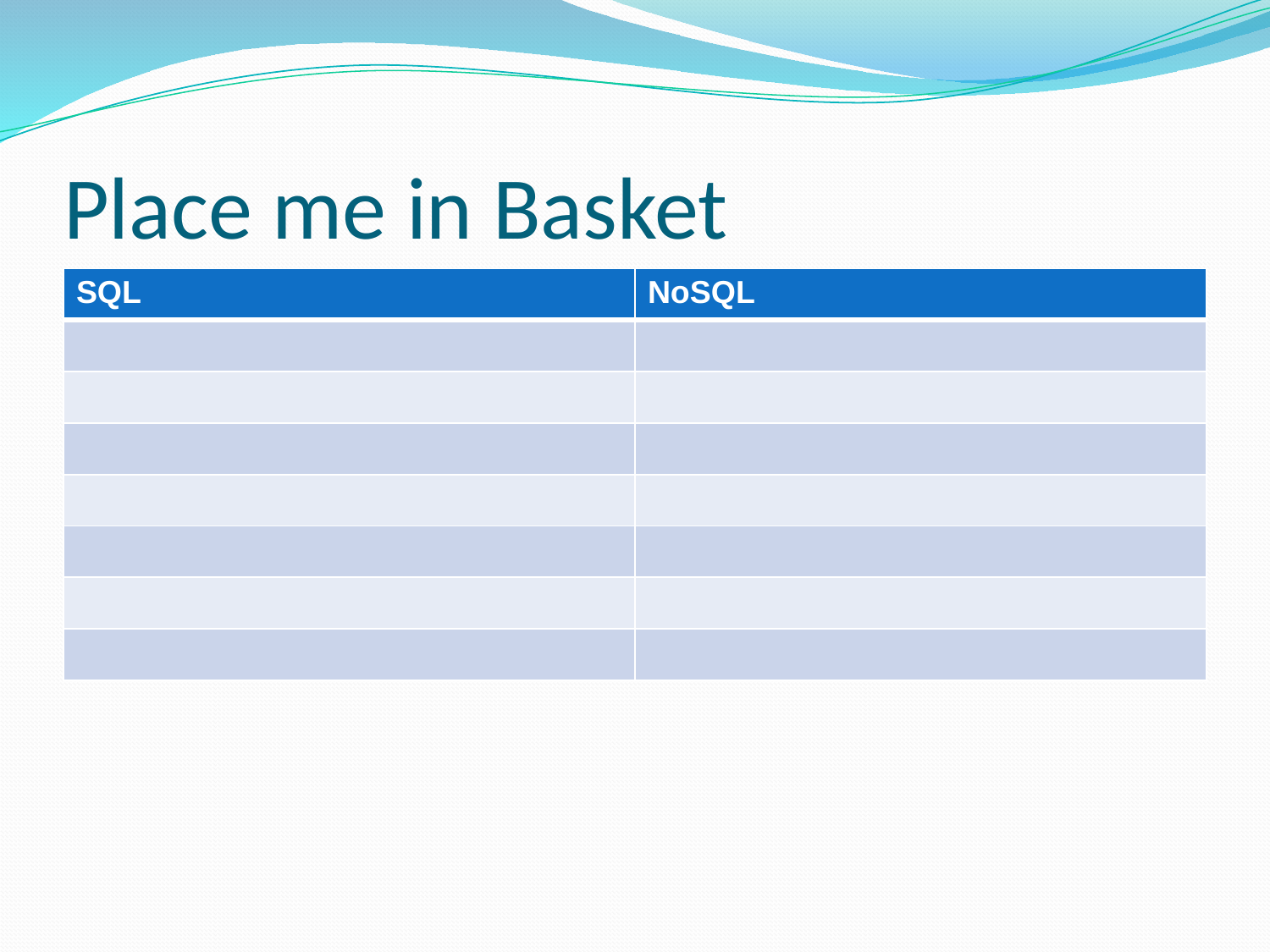

# Place me in Basket
| SQL | NoSQL |
| --- | --- |
|  |  |
|  |  |
|  |  |
|  |  |
|  |  |
|  |  |
|  |  |